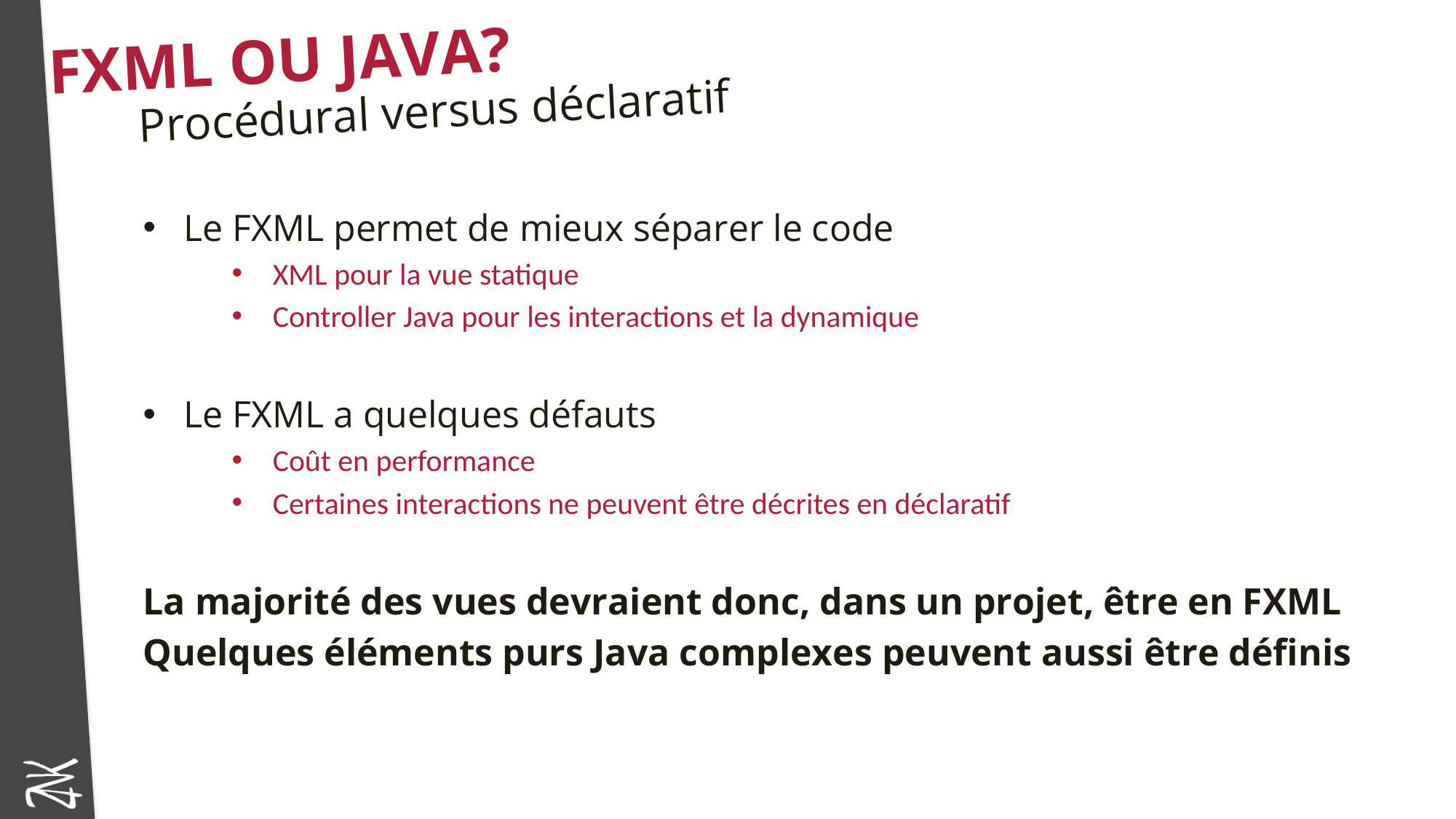

# FXML ou Java?
Procédural versus déclaratif
Le FXML permet de mieux séparer le code
XML pour la vue statique
Controller Java pour les interactions et la dynamique

Le FXML a quelques défauts
Coût en performance
Certaines interactions ne peuvent être décrites en déclaratif

La majorité des vues devraient donc, dans un projet, être en FXML
Quelques éléments purs Java complexes peuvent aussi être définis